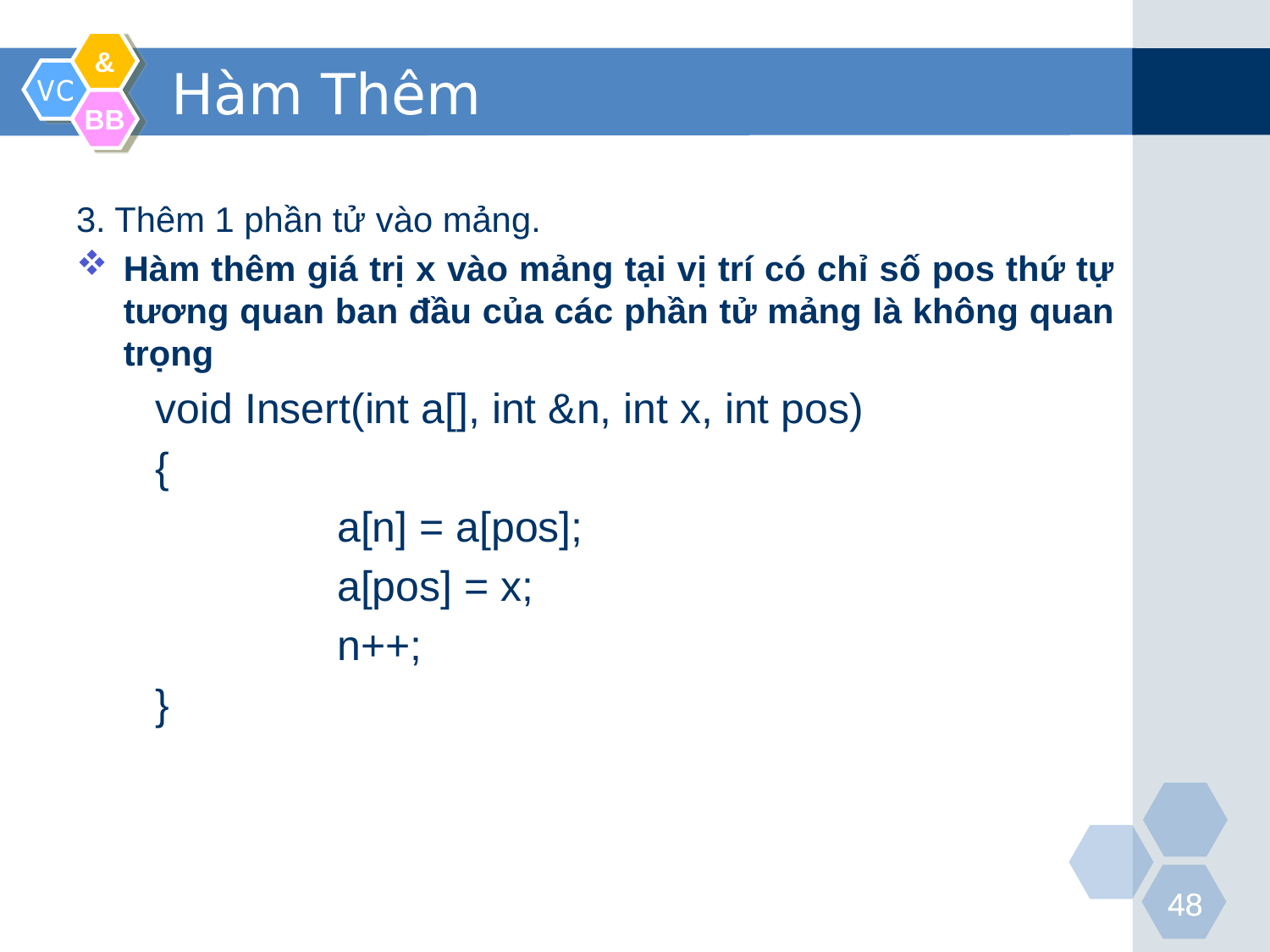

Hàm Thêm
3. Thêm 1 phần tử vào mảng.
Hàm thêm giá trị x vào mảng tại vị trí có chỉ số pos thứ tự tương quan ban đầu của các phần tử mảng là không quan trọng
void Insert(int a[], int &n, int x, int pos)
{
		a[n] = a[pos];
		a[pos] = x;
		n++;
}